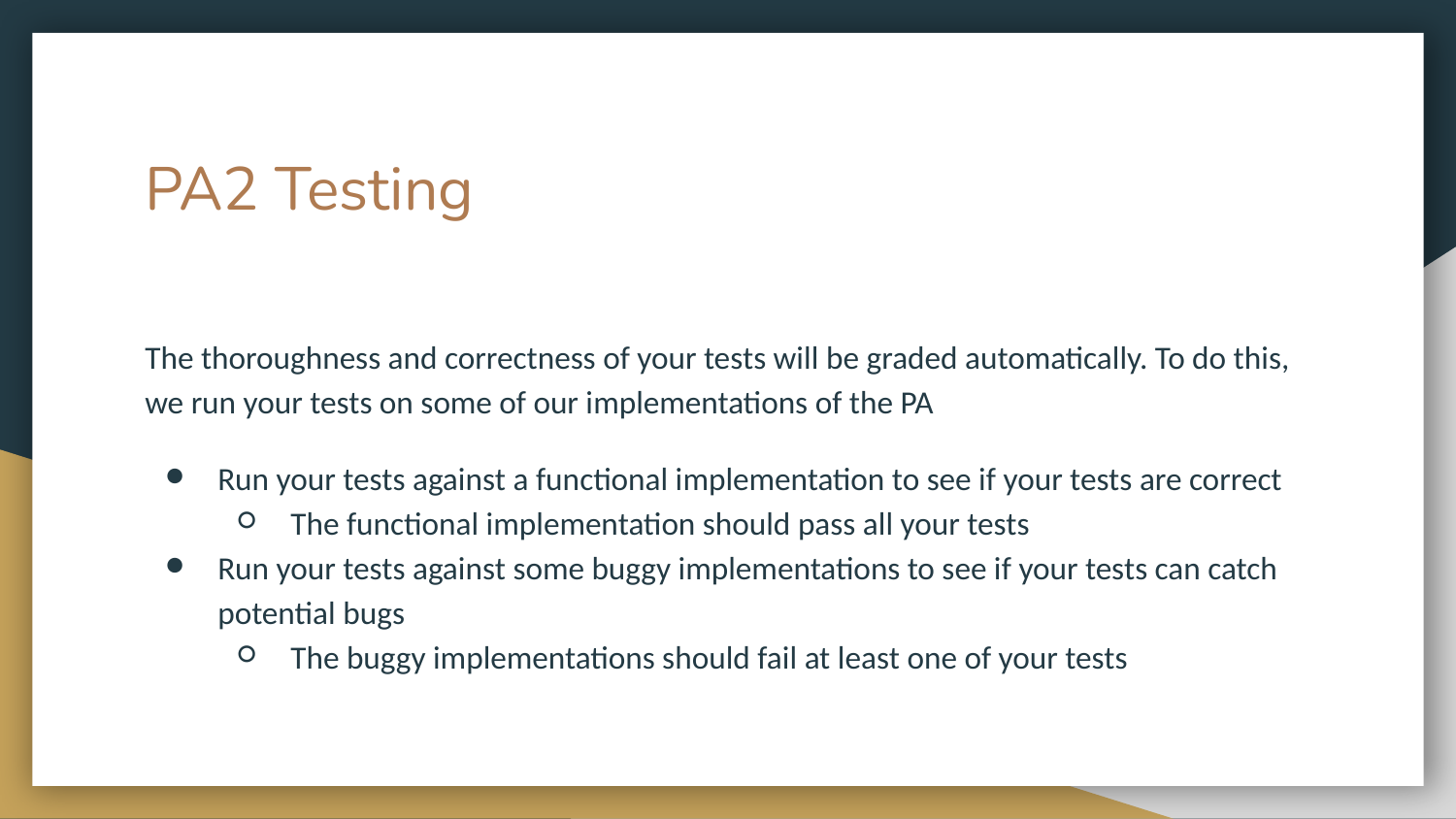

# PA2 Testing
The thoroughness and correctness of your tests will be graded automatically. To do this, we run your tests on some of our implementations of the PA
Run your tests against a functional implementation to see if your tests are correct
The functional implementation should pass all your tests
Run your tests against some buggy implementations to see if your tests can catch potential bugs
The buggy implementations should fail at least one of your tests